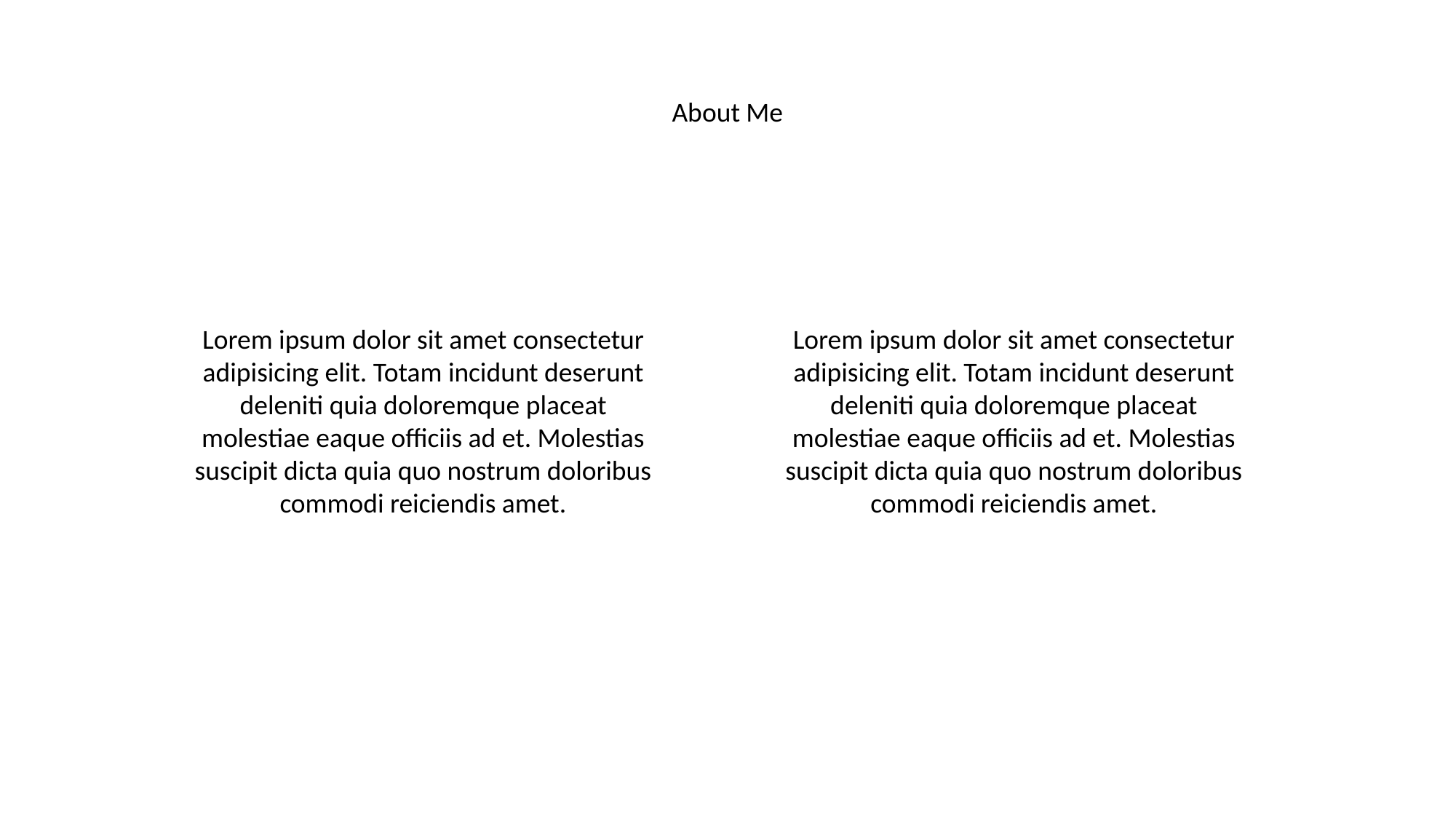

About Me
Lorem ipsum dolor sit amet consectetur adipisicing elit. Totam incidunt deserunt deleniti quia doloremque placeat molestiae eaque officiis ad et. Molestias suscipit dicta quia quo nostrum doloribus commodi reiciendis amet.
Lorem ipsum dolor sit amet consectetur adipisicing elit. Totam incidunt deserunt deleniti quia doloremque placeat molestiae eaque officiis ad et. Molestias suscipit dicta quia quo nostrum doloribus commodi reiciendis amet.